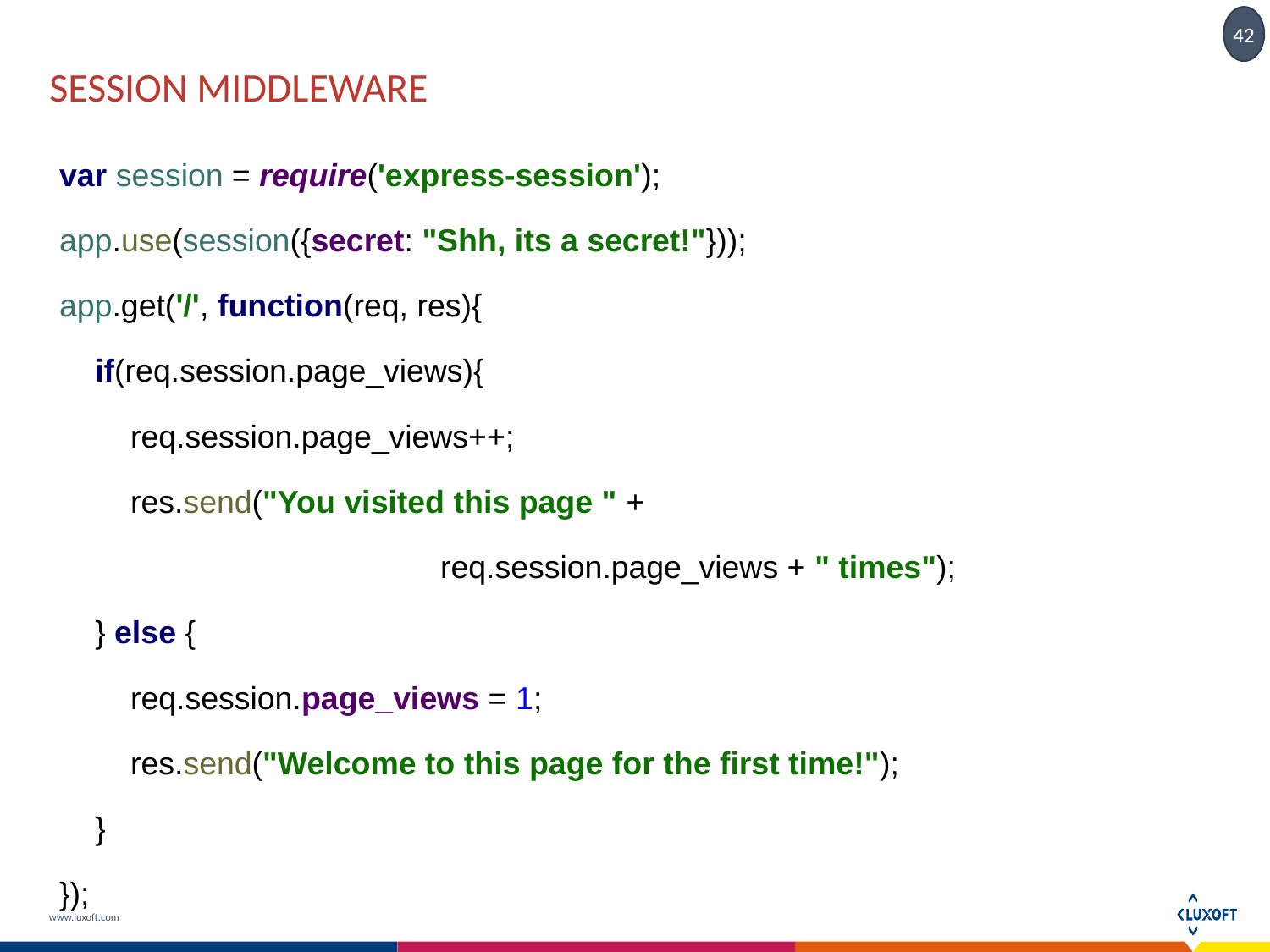

# session middleware
var session = require('express-session');
app.use(session({secret: "Shh, its a secret!"}));
app.get('/', function(req, res){
    if(req.session.page_views){
        req.session.page_views++;
        res.send("You visited this page " +
			req.session.page_views + " times");
    } else {
        req.session.page_views = 1;
        res.send("Welcome to this page for the first time!");
    }
});